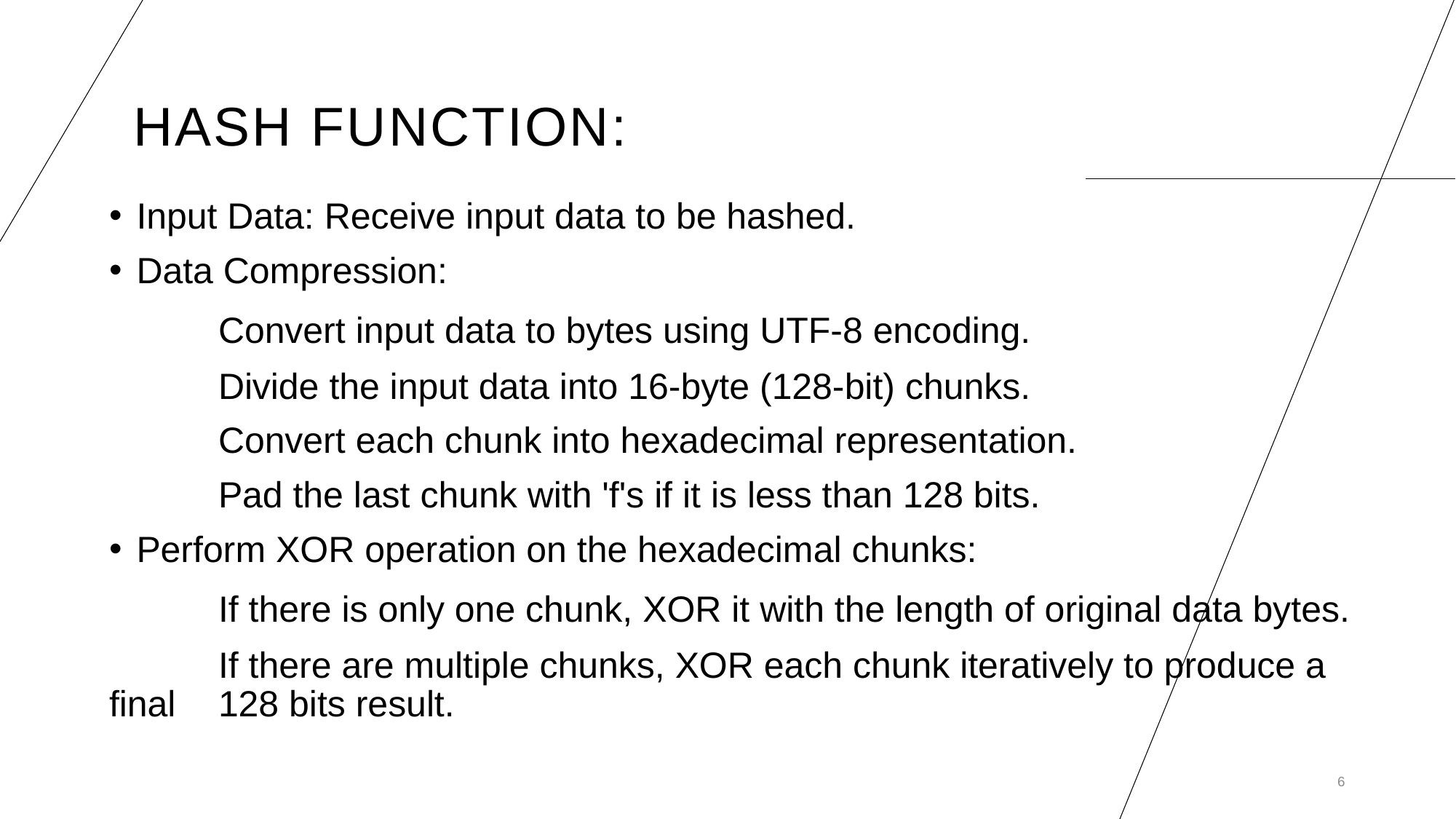

# Hash function:
Input Data: Receive input data to be hashed.
Data Compression:
	Convert input data to bytes using UTF-8 encoding.
	Divide the input data into 16-byte (128-bit) chunks.
	Convert each chunk into hexadecimal representation.
	Pad the last chunk with 'f's if it is less than 128 bits.
Perform XOR operation on the hexadecimal chunks:
	If there is only one chunk, XOR it with the length of original data bytes.
	If there are multiple chunks, XOR each chunk iteratively to produce a final 	128 bits result.

6